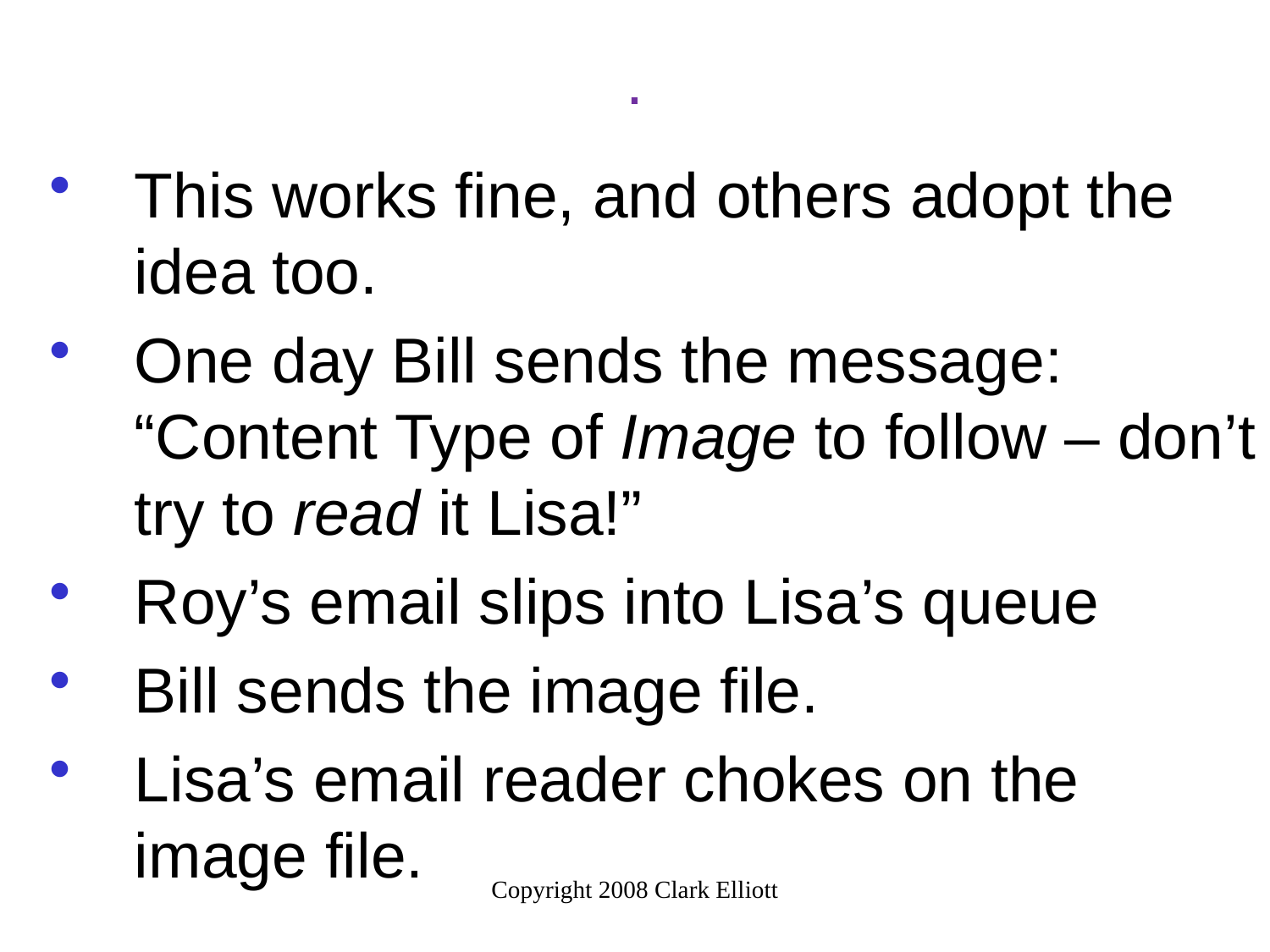

.
This works fine, and others adopt the idea too.
One day Bill sends the message: “Content Type of Image to follow – don’t try to read it Lisa!”
Roy’s email slips into Lisa’s queue
Bill sends the image file.
Lisa’s email reader chokes on the image file.
Copyright 2008 Clark Elliott